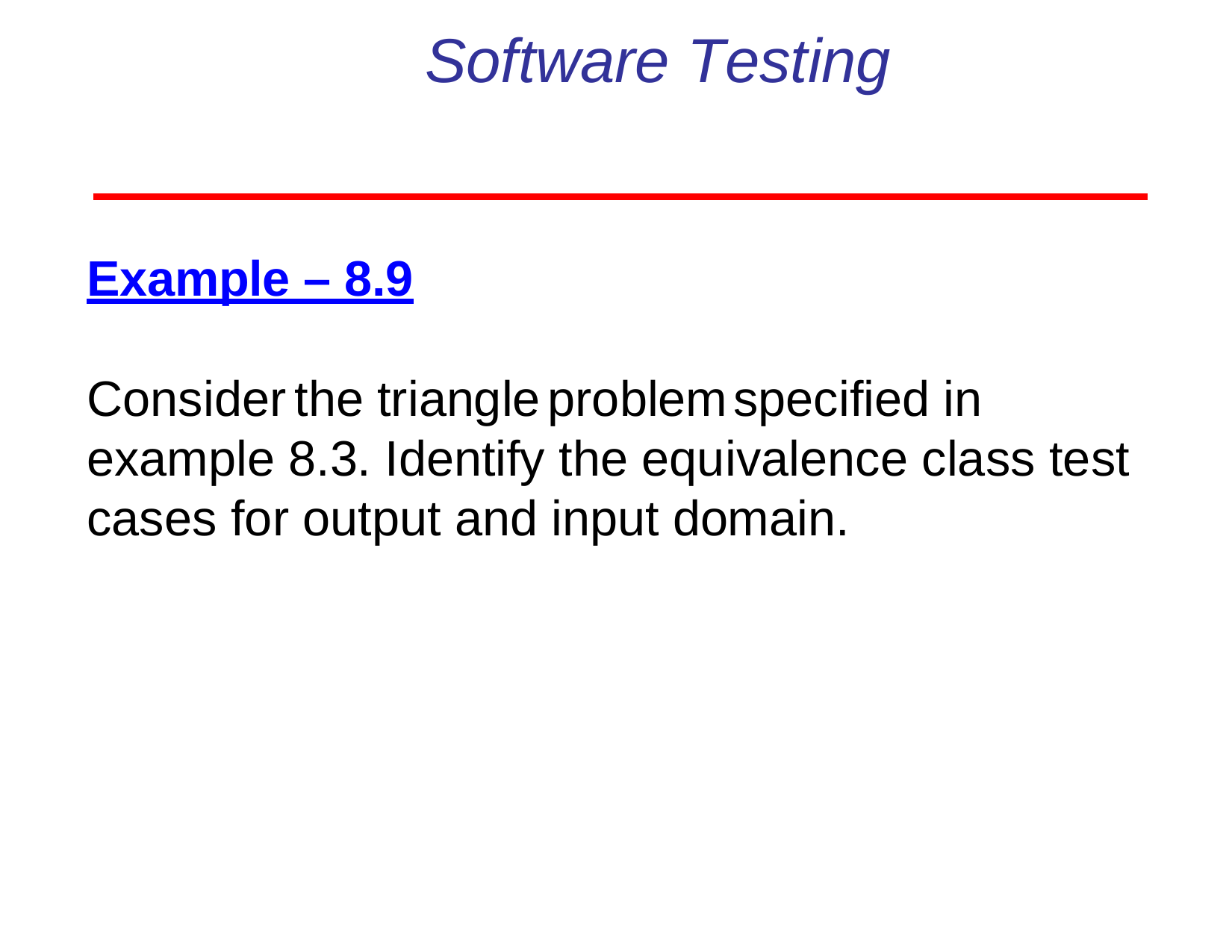

# Software Testing

Example – 8.9

Consider	the triangle	problem	specified in example 8.3. Identify the equivalence class test cases for output and input domain.